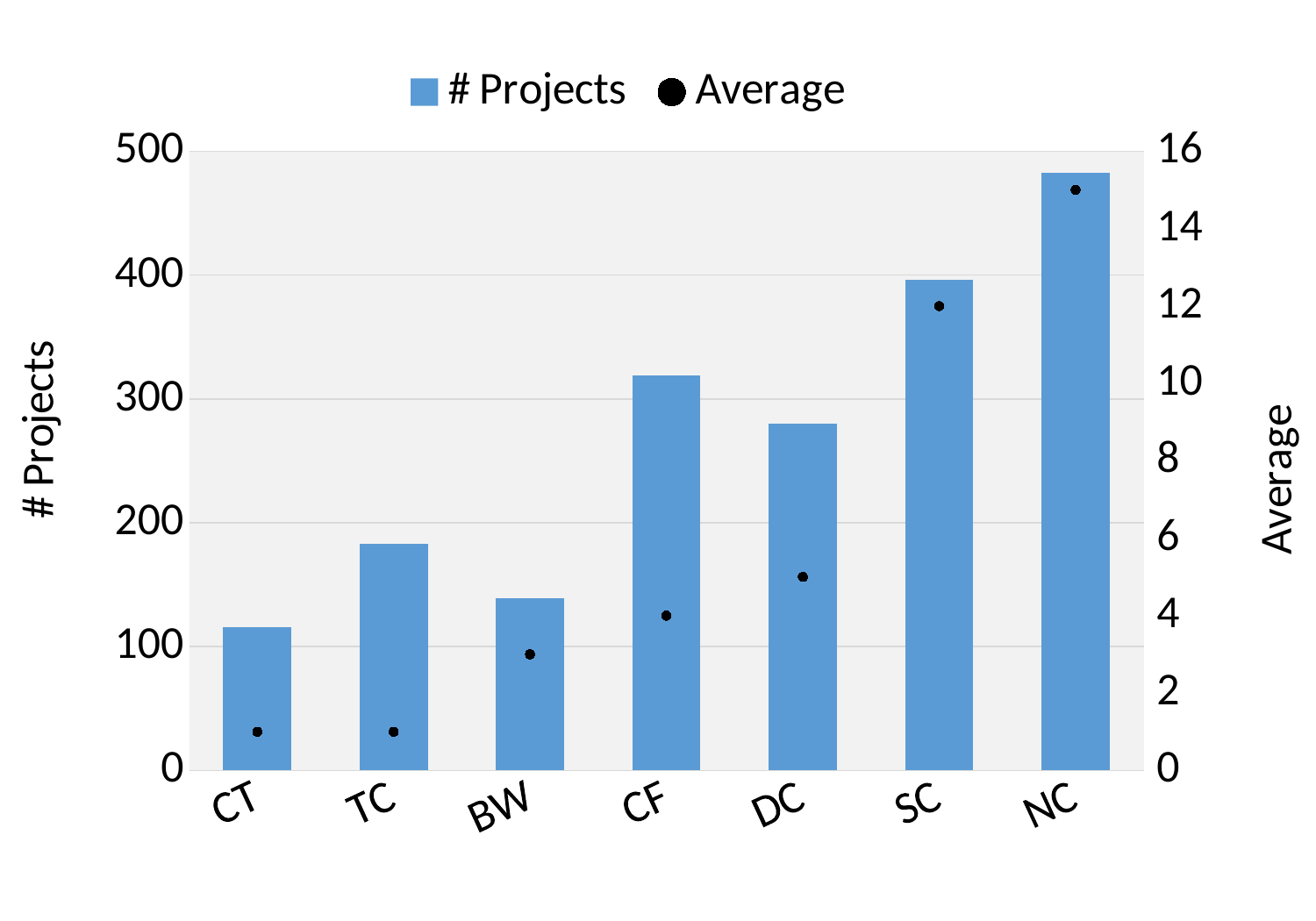

### Chart

| Category | # Projects | Average |
|---|---|---|
| CT | 116.0 | 1.0 |
| TC | 183.0 | 1.0 |
| BW | 139.0 | 3.0 |
| CF | 319.0 | 4.0 |
| DC | 280.0 | 5.0 |
| SC | 396.0 | 12.0 |
| NC | 483.0 | 15.0 |